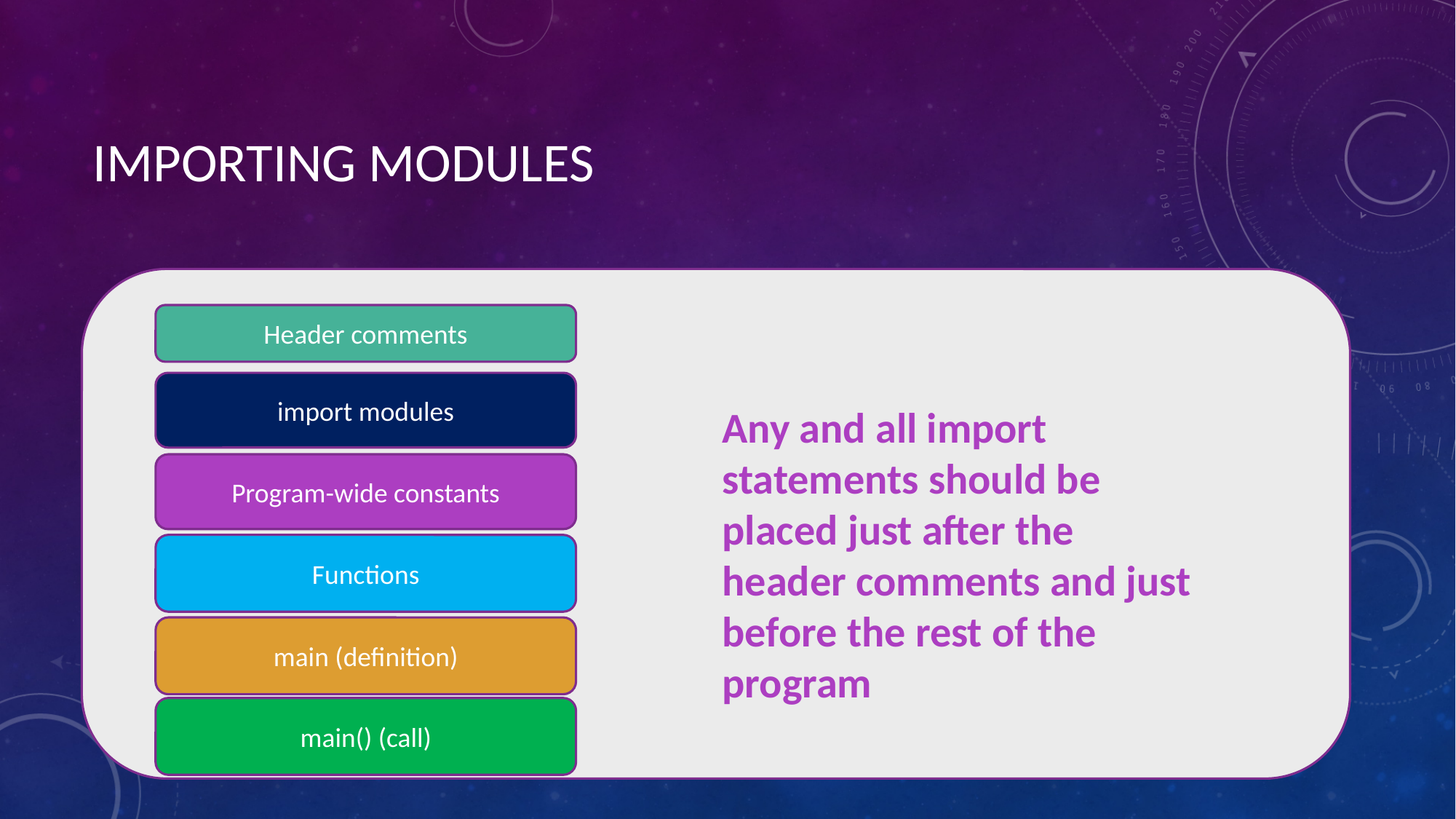

# Importing Modules

Header comments
import modules
Any and all import statements should be placed just after the header comments and just before the rest of the program
Program-wide constants
Functions
main (definition)
main() (call)